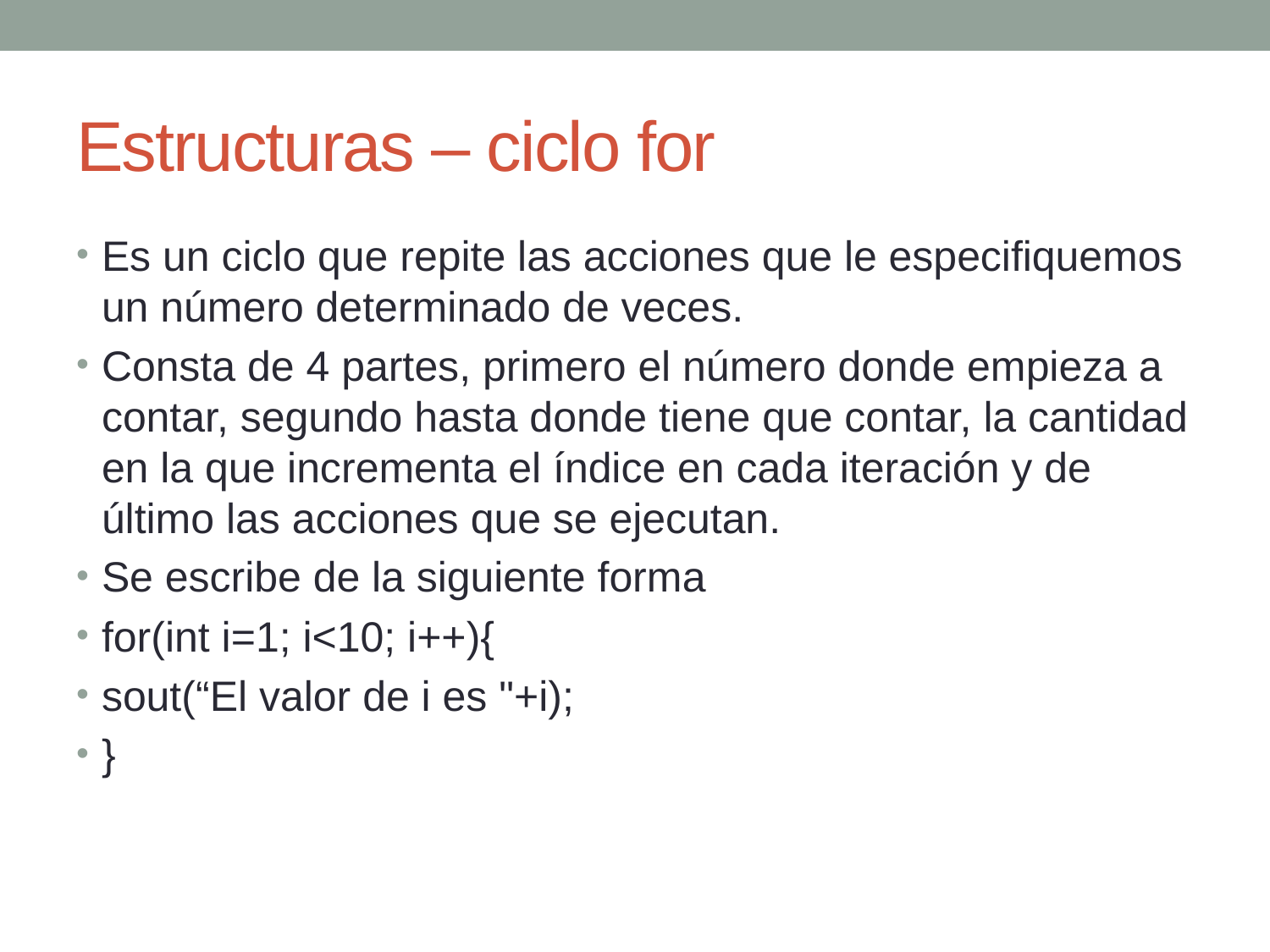

# Estructuras – ciclo for
Es un ciclo que repite las acciones que le especifiquemos un número determinado de veces.
Consta de 4 partes, primero el número donde empieza a contar, segundo hasta donde tiene que contar, la cantidad en la que incrementa el índice en cada iteración y de último las acciones que se ejecutan.
Se escribe de la siguiente forma
for(int i=1; i<10; i++){
sout(“El valor de i es "+i);
}